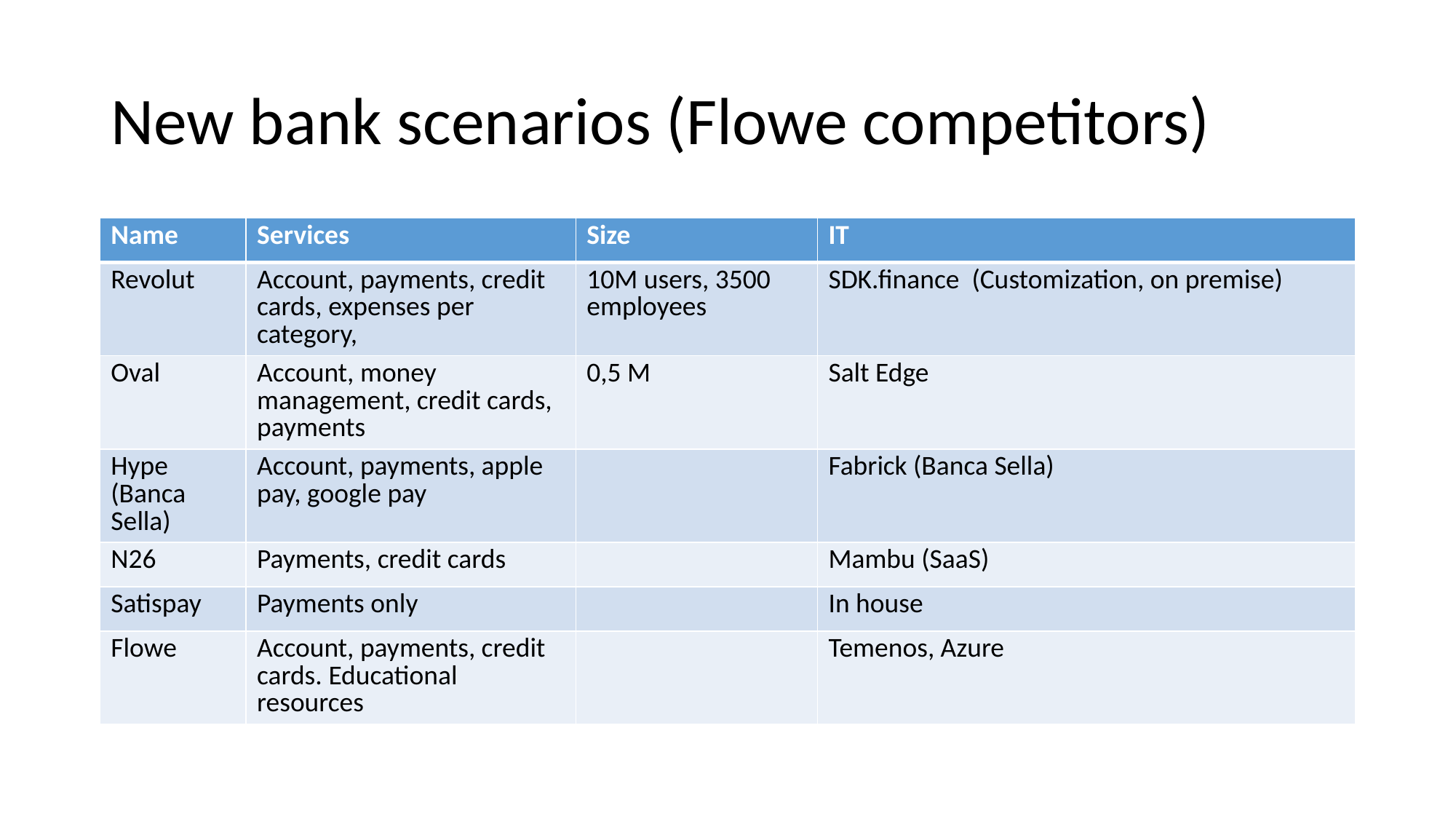

# New bank scenarios (Flowe competitors)
| Name | Services | Size | IT |
| --- | --- | --- | --- |
| Revolut | Account, payments, credit cards, expenses per category, | 10M users, 3500 employees | SDK.finance (Customization, on premise) |
| Oval | Account, money management, credit cards, payments | 0,5 M | Salt Edge |
| Hype (Banca Sella) | Account, payments, apple pay, google pay |  | Fabrick (Banca Sella) |
| N26 | Payments, credit cards |  | Mambu (SaaS) |
| Satispay | Payments only |  | In house |
| Flowe | Account, payments, credit cards. Educational resources |  | Temenos, Azure |